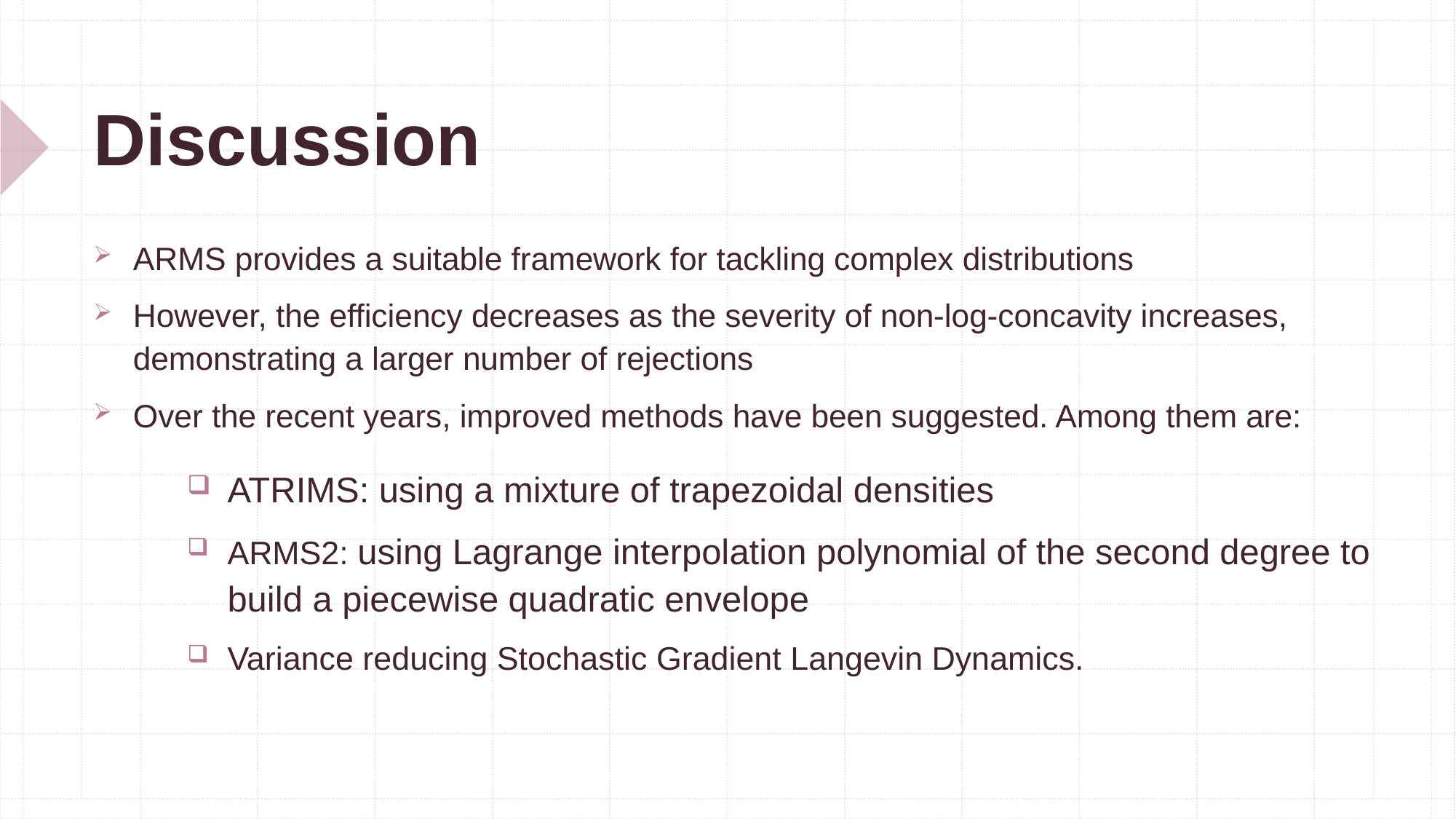

# Discussion

ARMS provides a suitable framework for tackling complex distributions
However, the efficiency decreases as the severity of non-log-concavity increases, demonstrating a larger number of rejections
Over the recent years, improved methods have been suggested. Among them are:

ATRIMS: using a mixture of trapezoidal densities
ARMS2: using Lagrange interpolation polynomial of the second degree to build a piecewise quadratic envelope
Variance reducing Stochastic Gradient Langevin Dynamics.